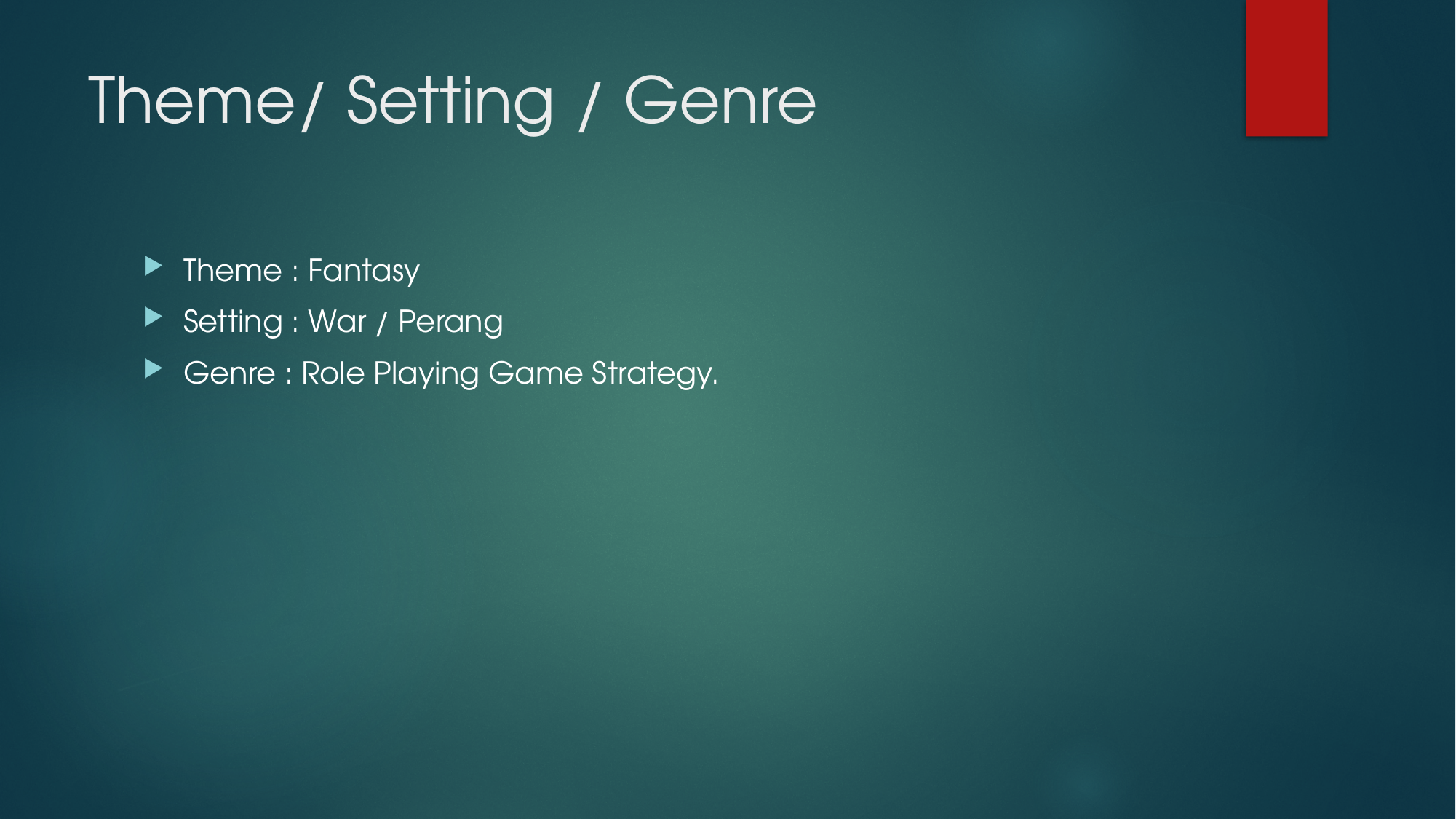

# Theme/ Setting / Genre
Theme : Fantasy
Setting : War / Perang
Genre : Role Playing Game Strategy.